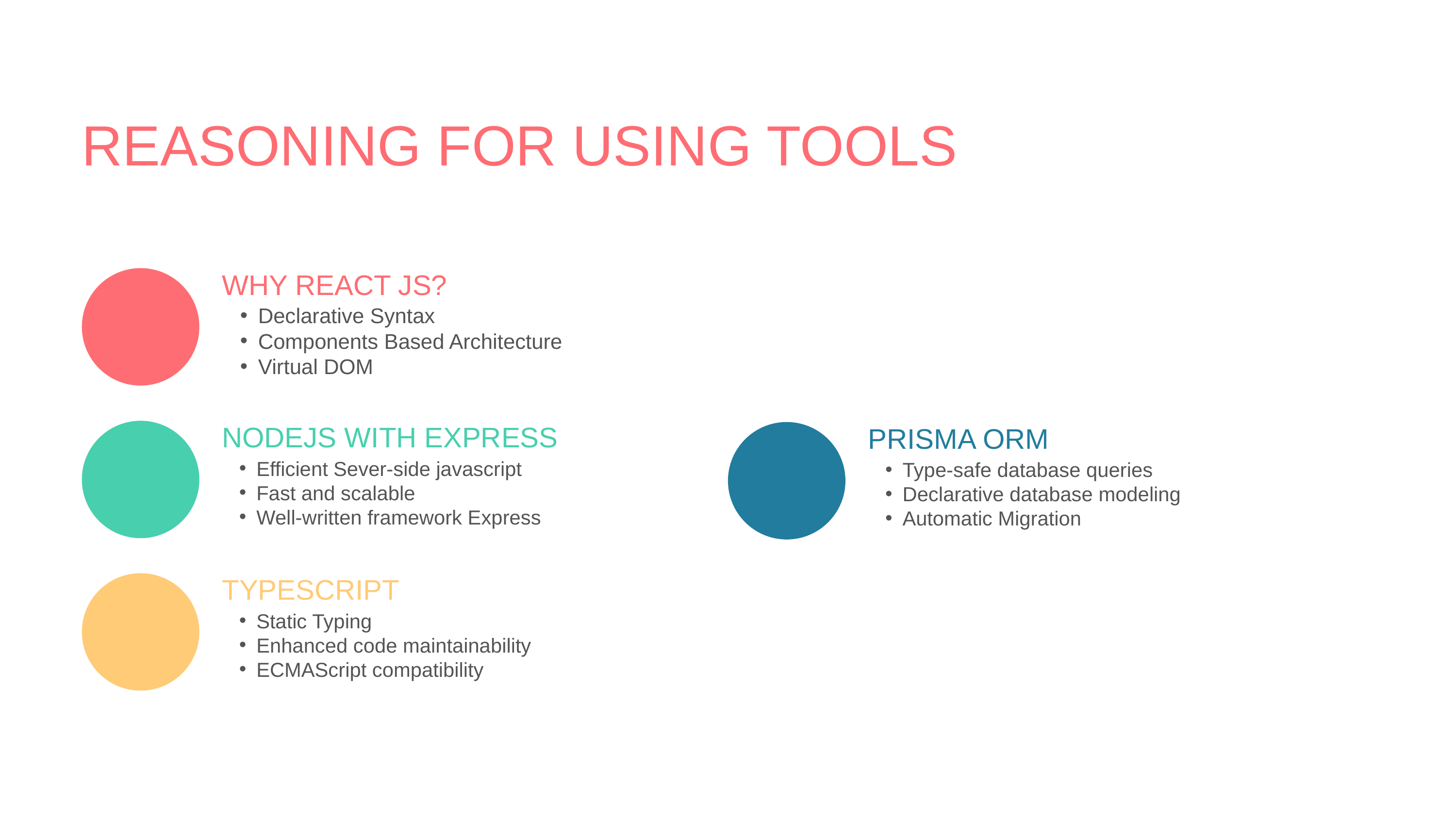

REASONING FOR USING TOOLS
WHY REACT JS?

Declarative Syntax
Components Based Architecture
Virtual DOM
NODEJS WITH EXPRESS
PRISMA ORM

Efficient Sever-side javascript
Fast and scalable
Well-written framework Express
Type-safe database queries
Declarative database modeling
Automatic Migration
TYPESCRIPT

Static Typing
Enhanced code maintainability
ECMAScript compatibility